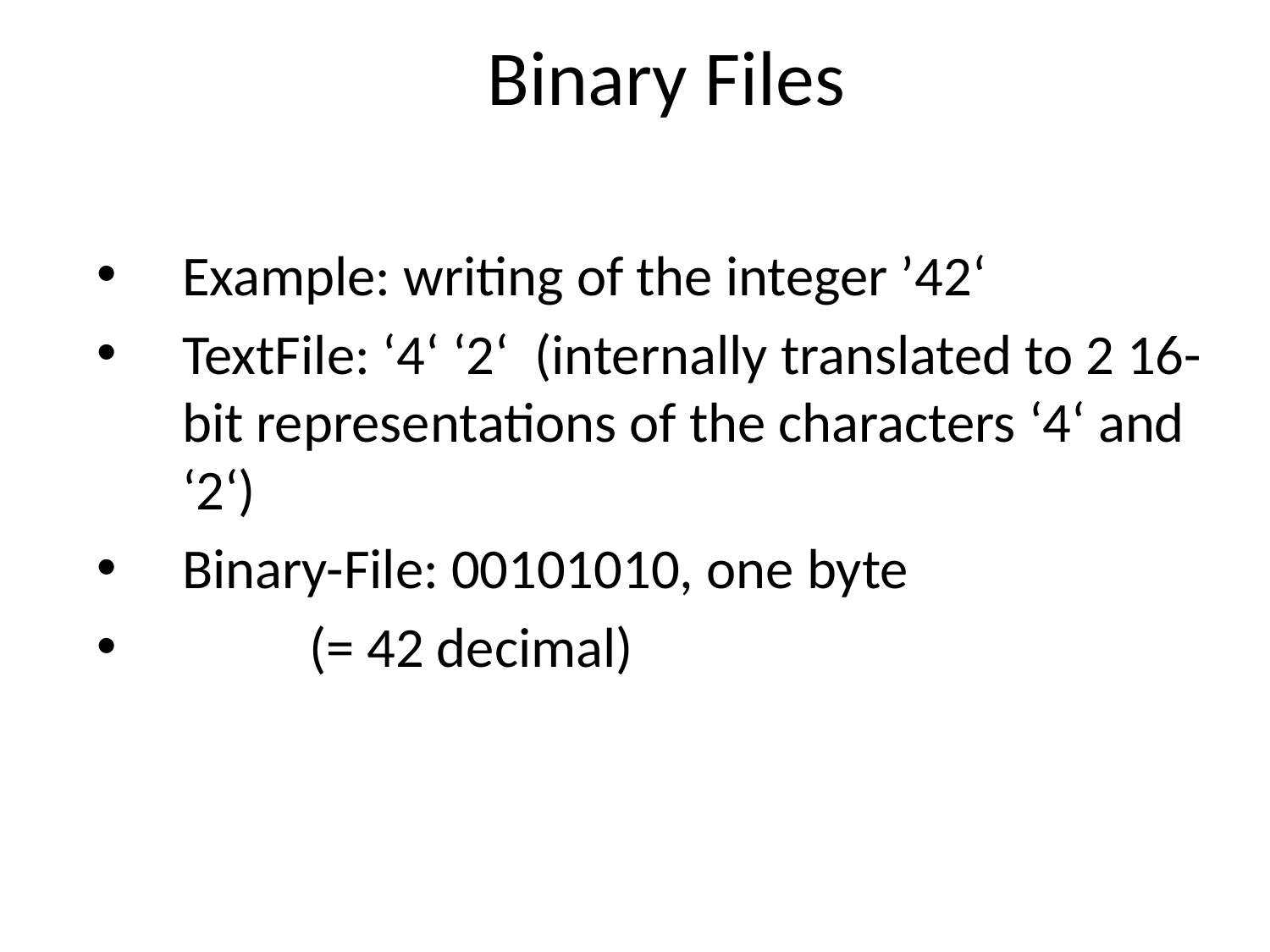

# Binary Files
Example: writing of the integer ’42‘
TextFile: ‘4‘ ‘2‘  (internally translated to 2 16-bit representations of the characters ‘4‘ and ‘2‘)
Binary-File: 00101010, one byte
	(= 42 decimal)